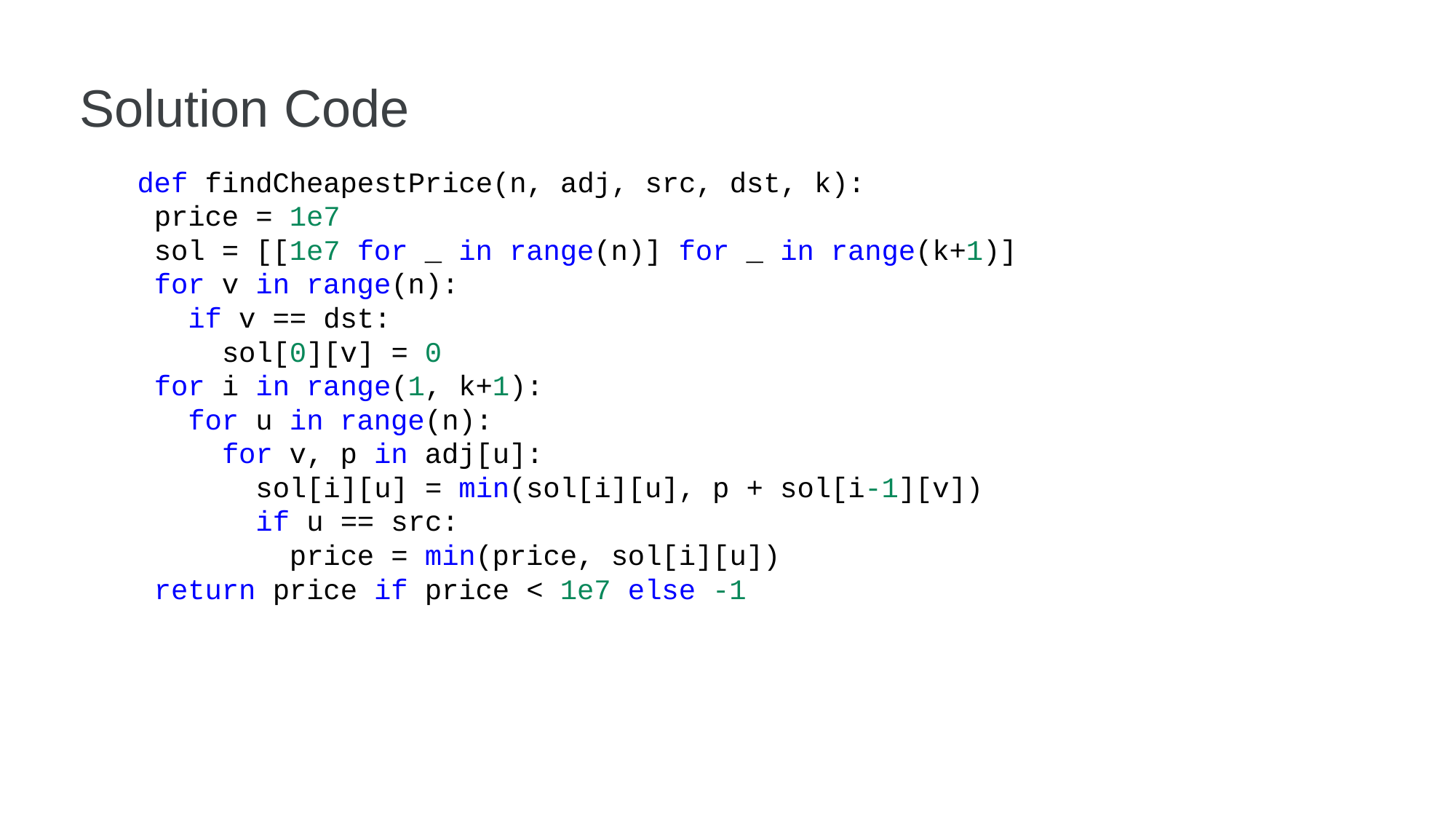

# Solution Code
def findCheapestPrice(n, adj, src, dst, k):
 price = 1e7
 sol = [[1e7 for _ in range(n)] for _ in range(k+1)]
 for v in range(n):
   if v == dst:
     sol[0][v] = 0
 for i in range(1, k+1):
   for u in range(n):
     for v, p in adj[u]:
       sol[i][u] = min(sol[i][u], p + sol[i-1][v])
       if u == src:
         price = min(price, sol[i][u])
 return price if price < 1e7 else -1